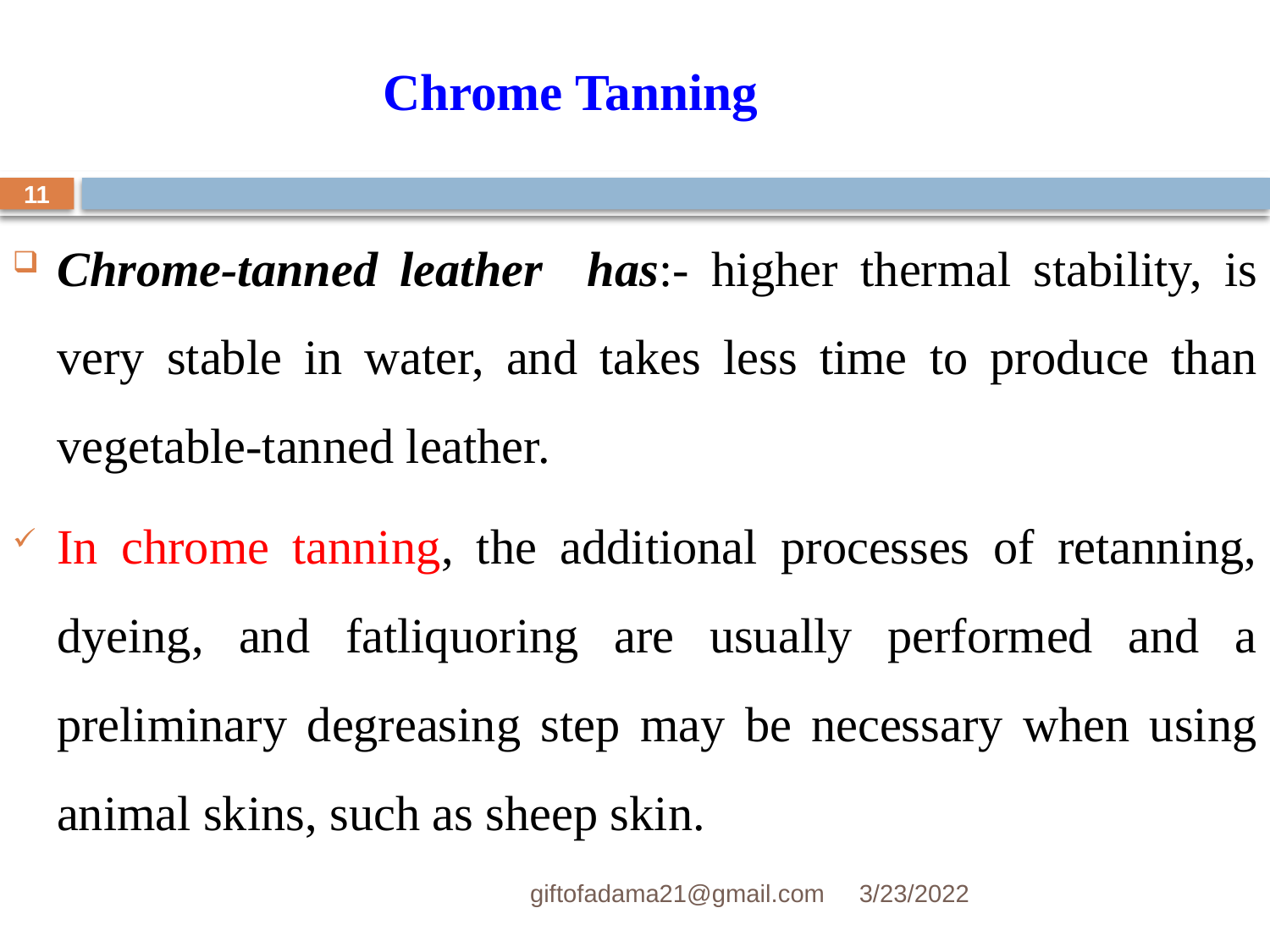

# Chrome Tanning
11
Chrome-tanned leather  has:- higher thermal stability, is very stable in water, and takes less time to produce than vegetable-tanned leather.
In chrome tanning, the additional processes of retanning, dyeing, and fatliquoring are usually performed and a preliminary degreasing step may be necessary when using animal skins, such as sheep skin.
giftofadama21@gmail.com
3/23/2022